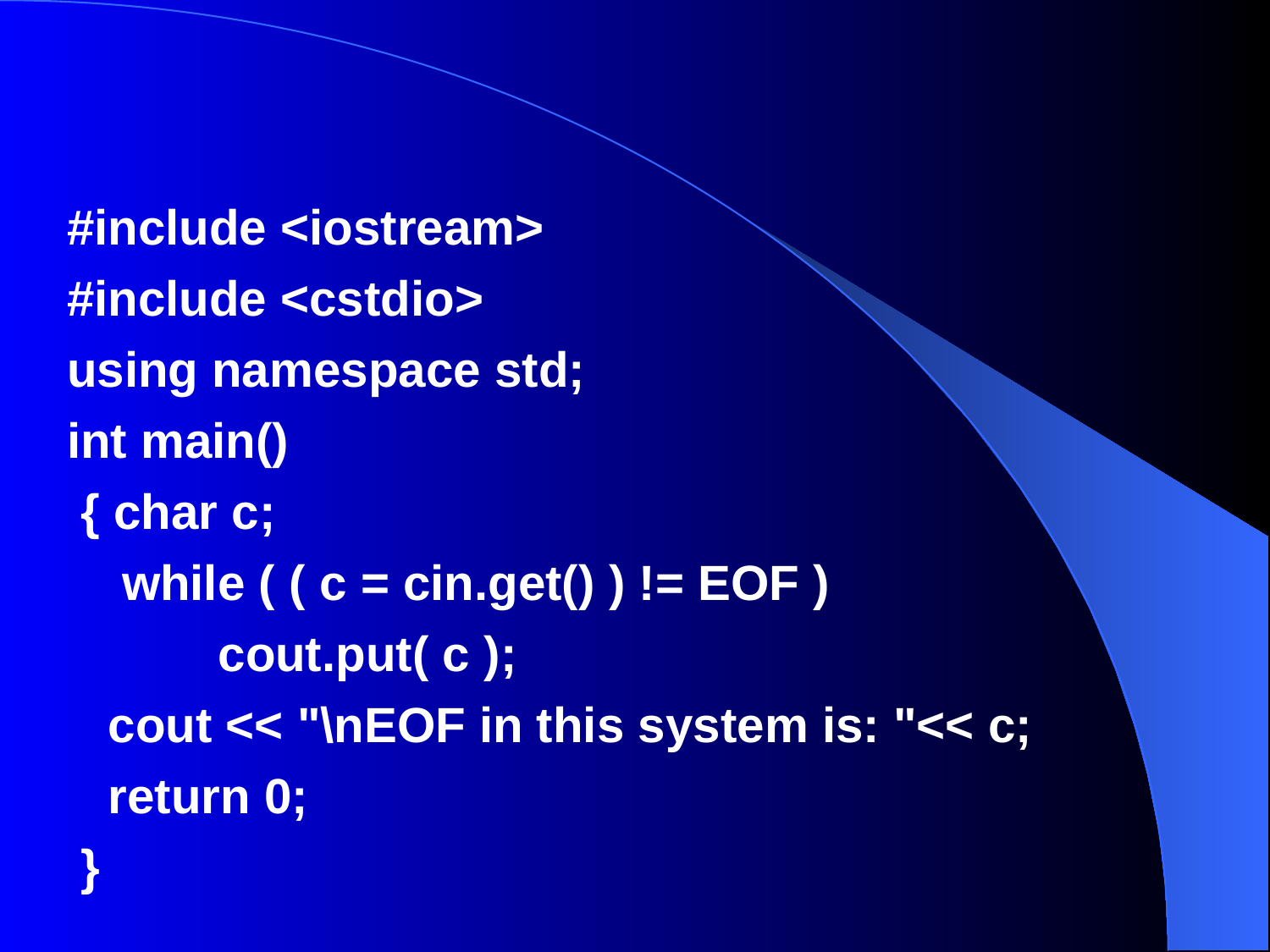

#include <iostream>
#include <cstdio>
using namespace std;
int main()
 { char c;
    while ( ( c = cin.get() ) != EOF )
           cout.put( c );
   cout << "\nEOF in this system is: "<< c;
   return 0;
 }